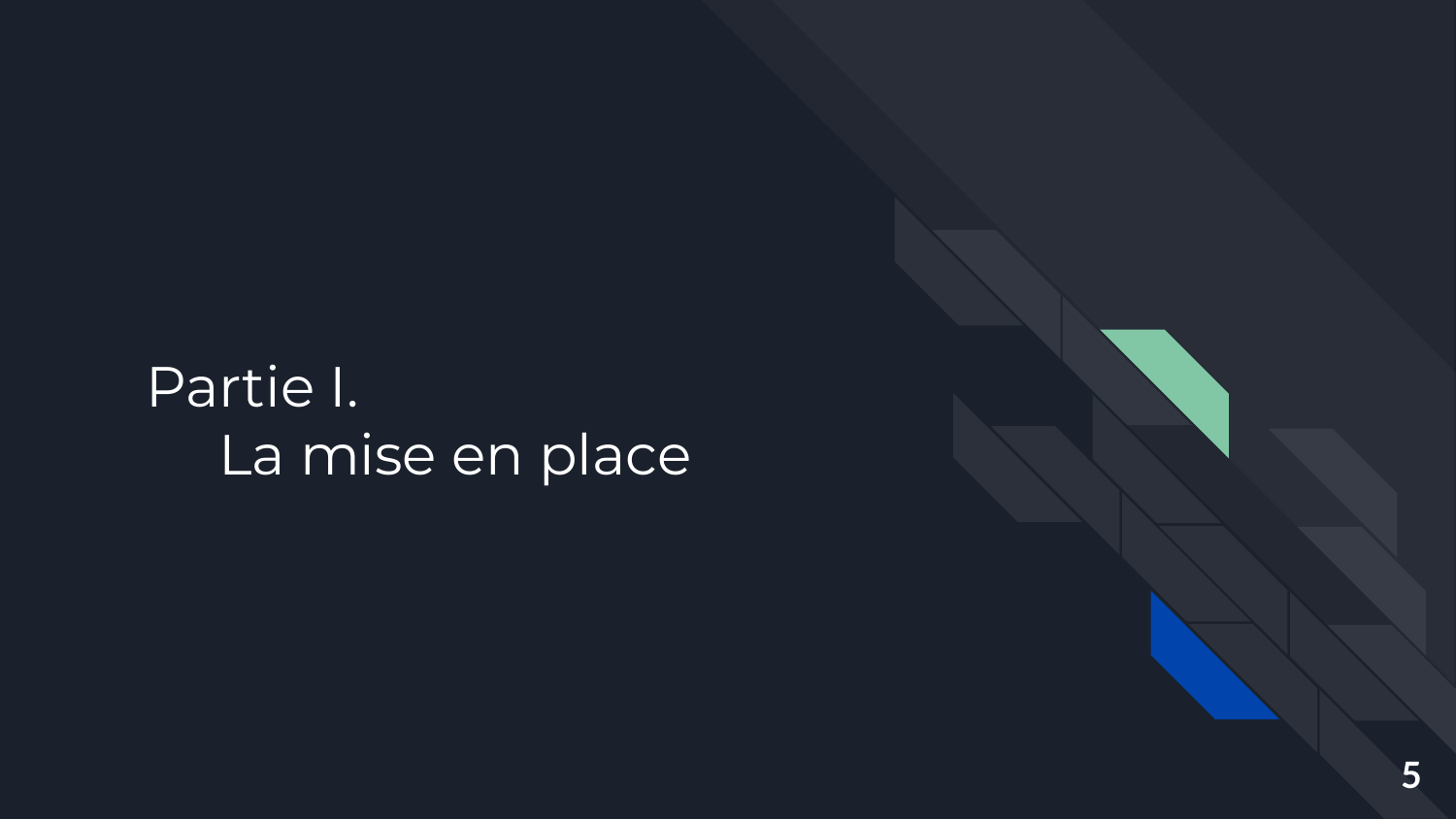

# Partie I.
La mise en place
5